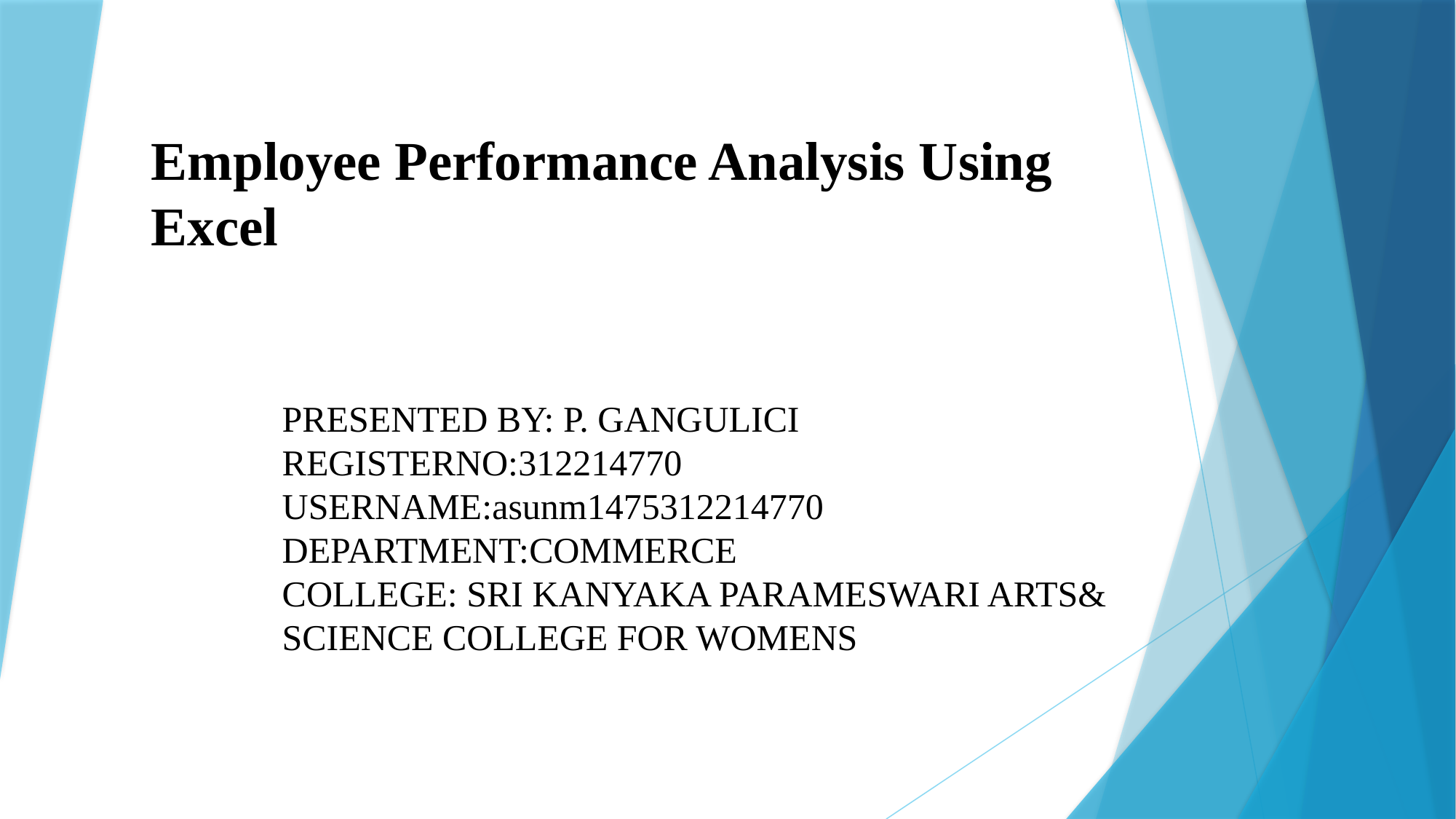

# Employee Performance Analysis Using Excel
PRESENTED BY: P. GANGULICI
REGISTERNO:312214770
USERNAME:asunm1475312214770
DEPARTMENT:COMMERCE
COLLEGE: SRI KANYAKA PARAMESWARI ARTS& SCIENCE COLLEGE FOR WOMENS